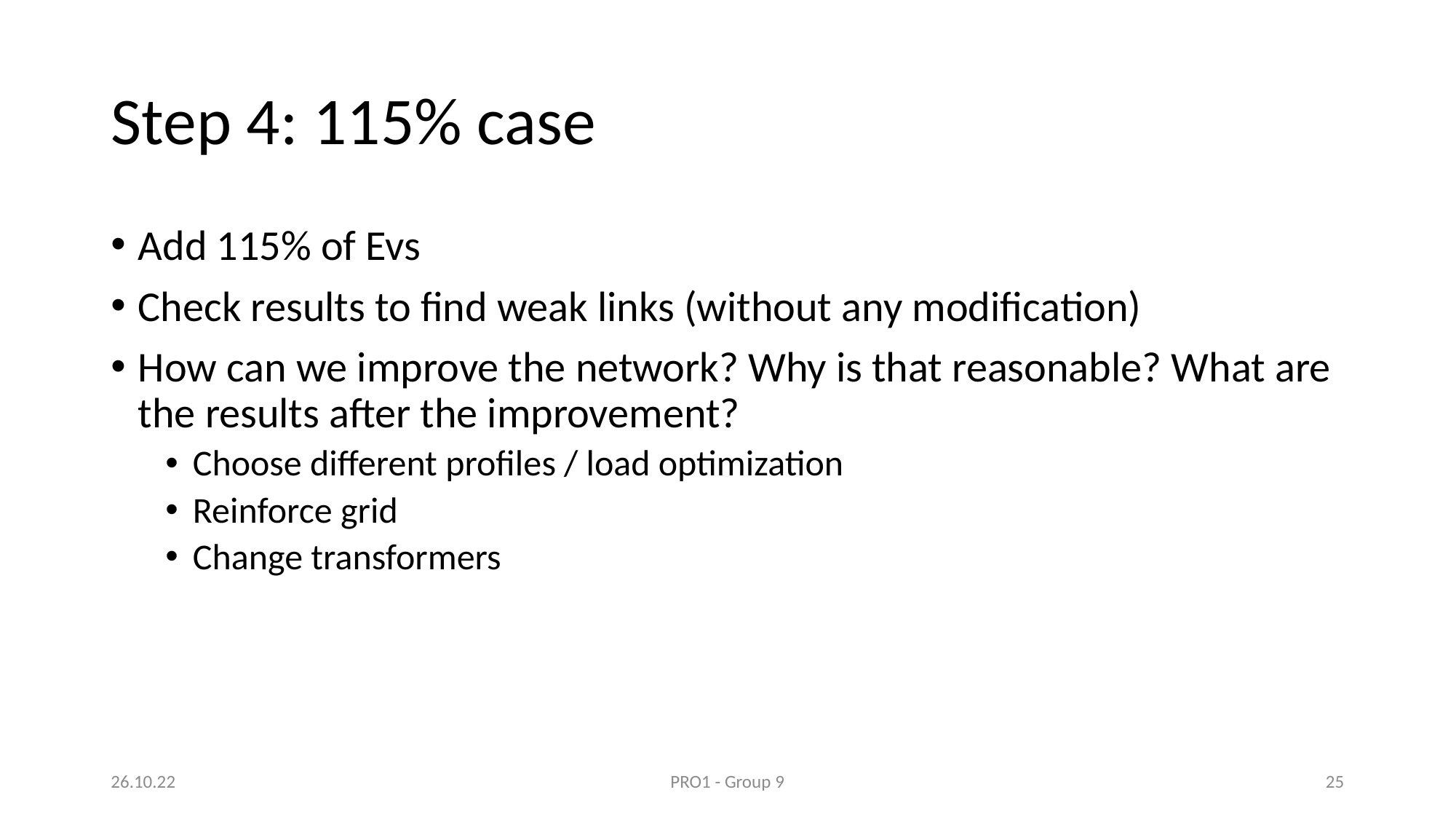

# Step 4: 115% case
Add 115% of Evs
Check results to find weak links (without any modification)
How can we improve the network? Why is that reasonable? What are the results after the improvement?
Choose different profiles / load optimization
Reinforce grid
Change transformers
26.10.22
PRO1 - Group 9
25